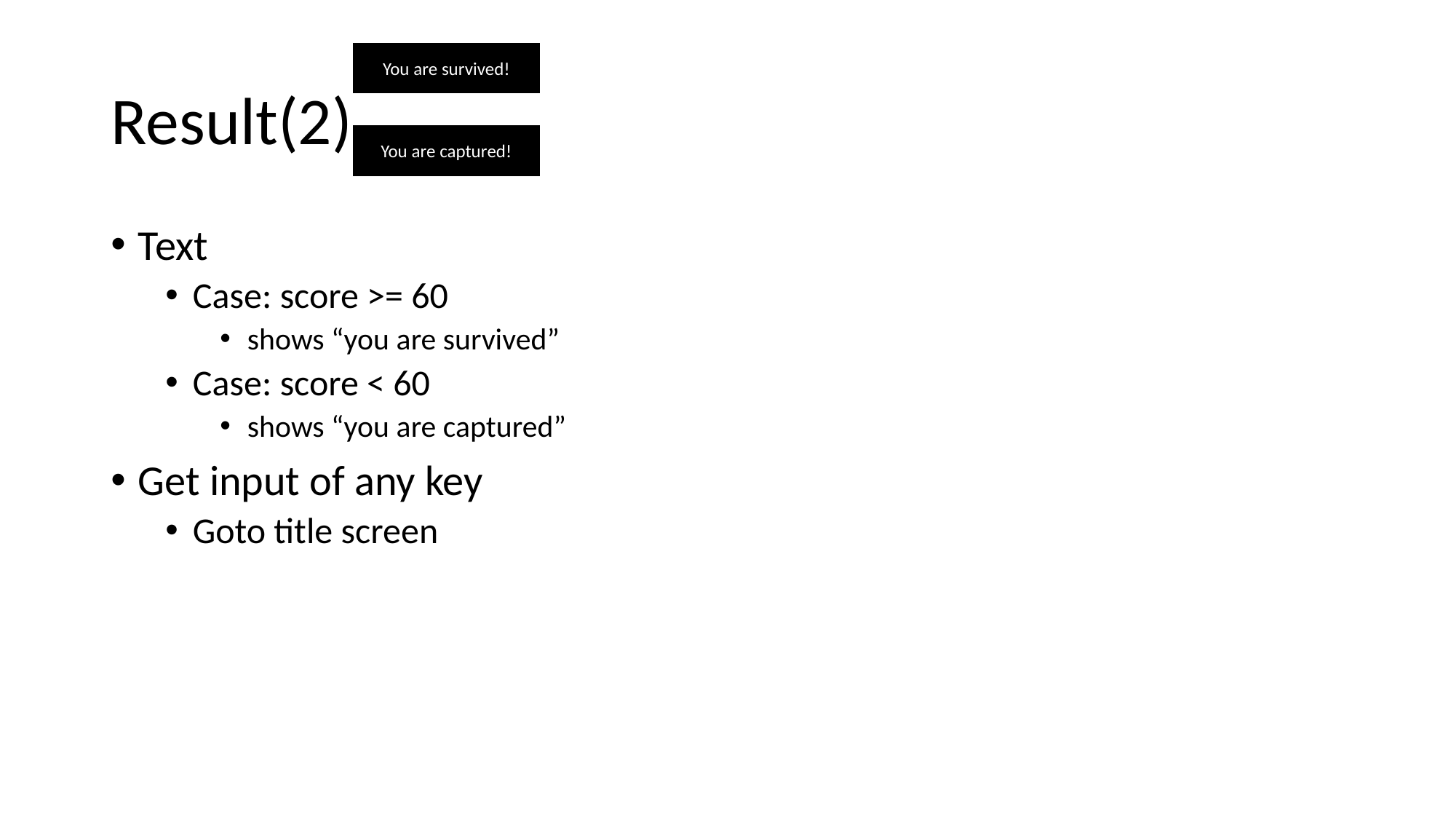

# Result(2)
You are survived!
You are captured!
Text
Case: score >= 60
shows “you are survived”
Case: score < 60
shows “you are captured”
Get input of any key
Goto title screen